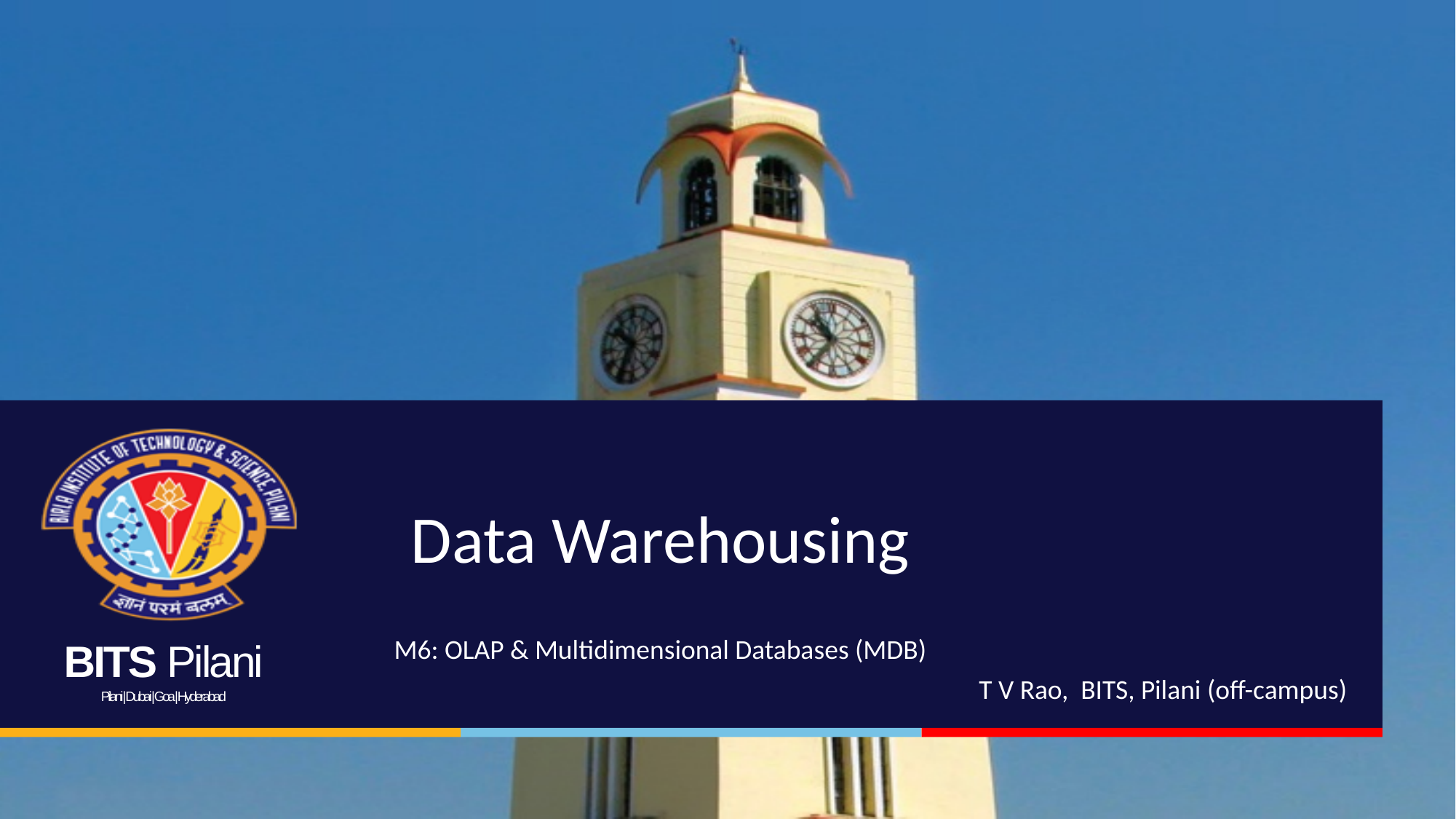

# Data Warehousing
M6: OLAP & Multidimensional Databases (MDB)
T V Rao,  BITS, Pilani (off-campus)